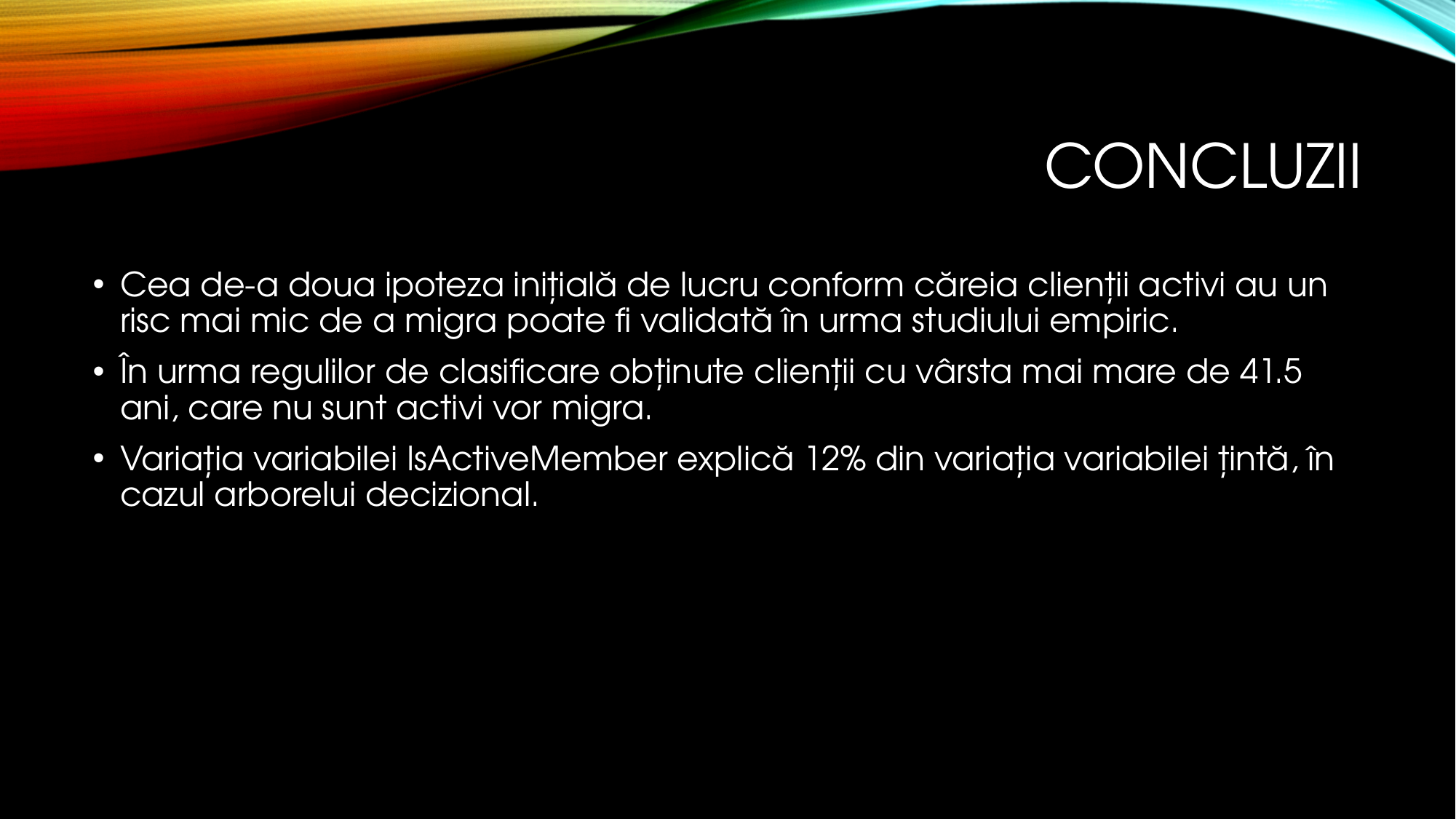

# concluzii
Cea de-a doua ipoteza inițială de lucru conform căreia clienții activi au un risc mai mic de a migra poate fi validată în urma studiului empiric.
În urma regulilor de clasificare obținute clienții cu vârsta mai mare de 41.5 ani, care nu sunt activi vor migra.
Variația variabilei IsActiveMember explică 12% din variația variabilei țintă, în cazul arborelui decizional.